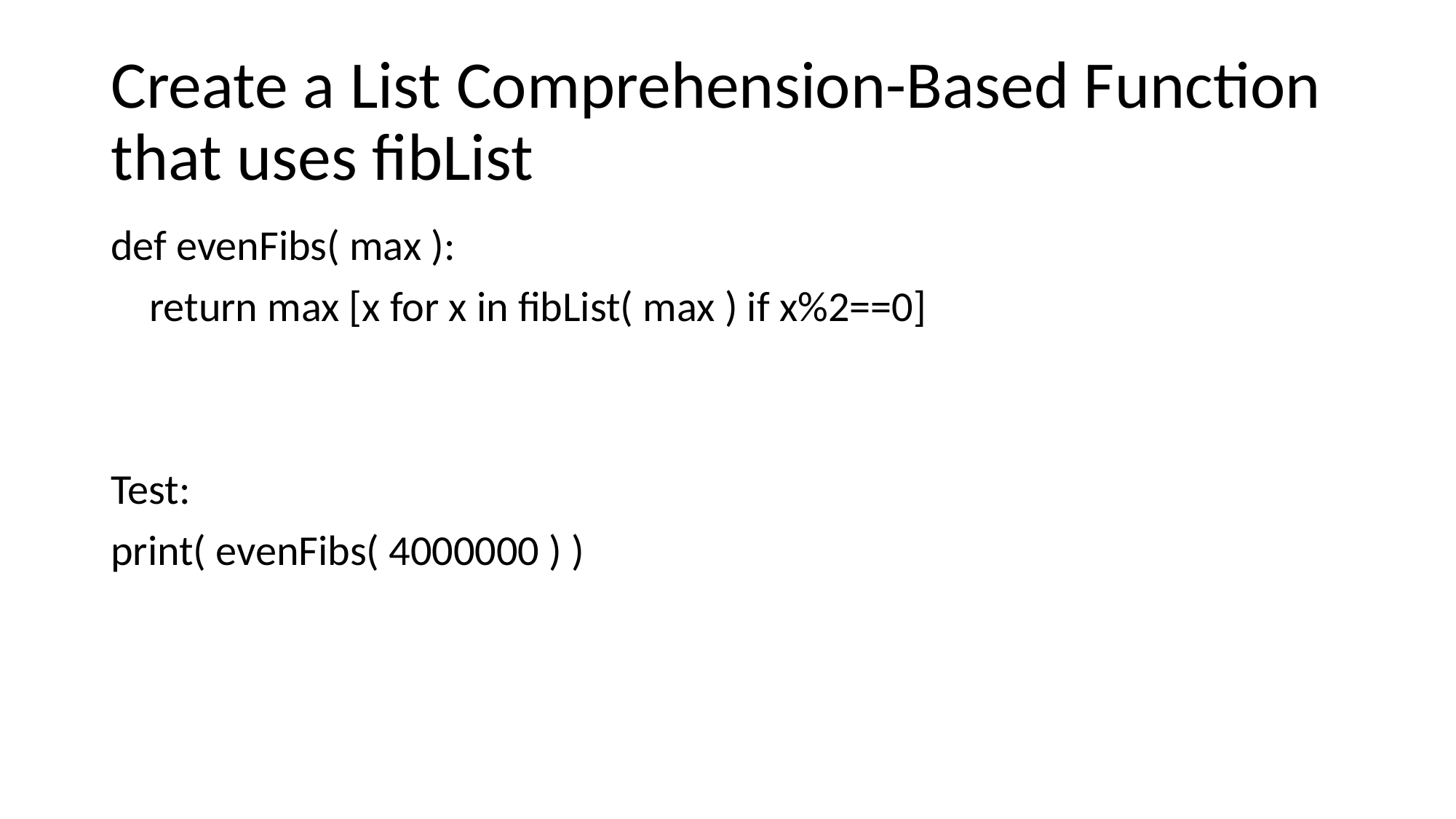

# Create a List Comprehension-Based Function that uses fibList
def evenFibs( max ):
    return max [x for x in fibList( max ) if x%2==0]

Test:
print( evenFibs( 4000000 ) )